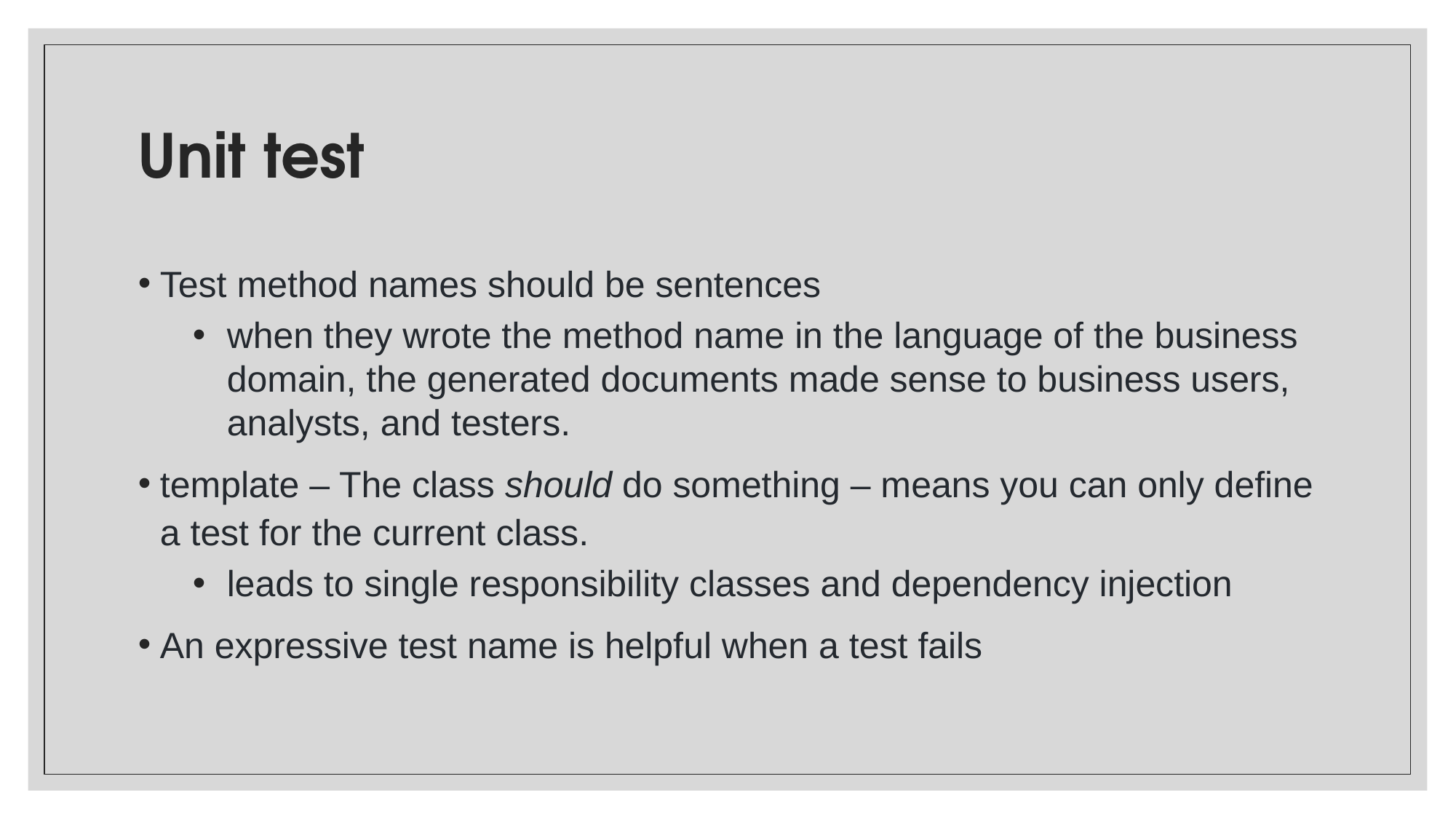

# Unit test
Test method names should be sentences
when they wrote the method name in the language of the business domain, the generated documents made sense to business users, analysts, and testers.
template – The class should do something – means you can only define a test for the current class.
leads to single responsibility classes and dependency injection
An expressive test name is helpful when a test fails